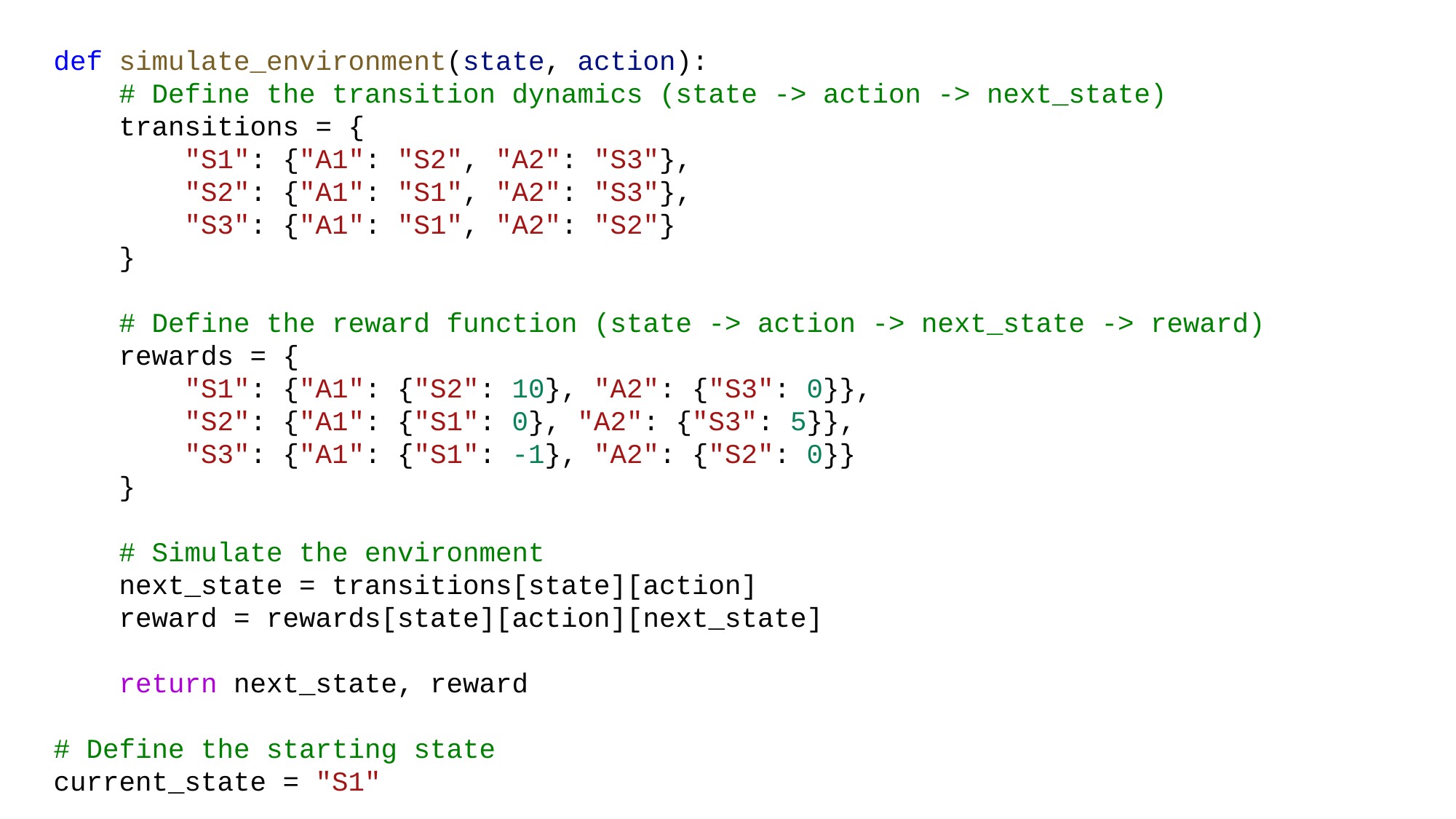

def simulate_environment(state, action):
    # Define the transition dynamics (state -> action -> next_state)
    transitions = {
        "S1": {"A1": "S2", "A2": "S3"},
        "S2": {"A1": "S1", "A2": "S3"},
        "S3": {"A1": "S1", "A2": "S2"}
    }
    # Define the reward function (state -> action -> next_state -> reward)
    rewards = {
        "S1": {"A1": {"S2": 10}, "A2": {"S3": 0}},
        "S2": {"A1": {"S1": 0}, "A2": {"S3": 5}},
        "S3": {"A1": {"S1": -1}, "A2": {"S2": 0}}
    }
    # Simulate the environment
    next_state = transitions[state][action]
    reward = rewards[state][action][next_state]
    return next_state, reward
# Define the starting state
current_state = "S1"